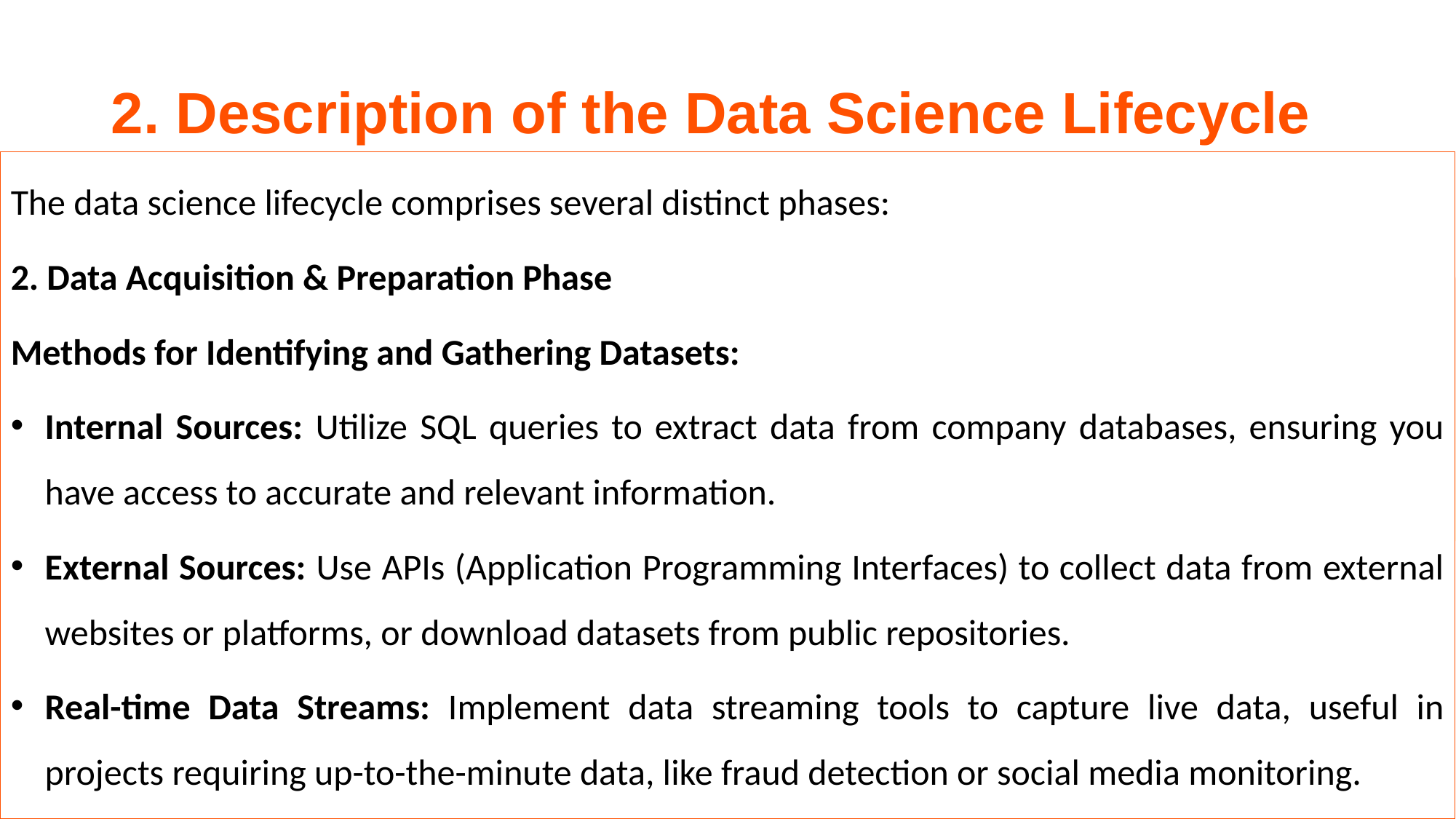

# 2. Description of the Data Science Lifecycle
The data science lifecycle comprises several distinct phases:
2. Data Acquisition & Preparation Phase
Methods for Identifying and Gathering Datasets:
Internal Sources: Utilize SQL queries to extract data from company databases, ensuring you have access to accurate and relevant information.
External Sources: Use APIs (Application Programming Interfaces) to collect data from external websites or platforms, or download datasets from public repositories.
Real-time Data Streams: Implement data streaming tools to capture live data, useful in projects requiring up-to-the-minute data, like fraud detection or social media monitoring.